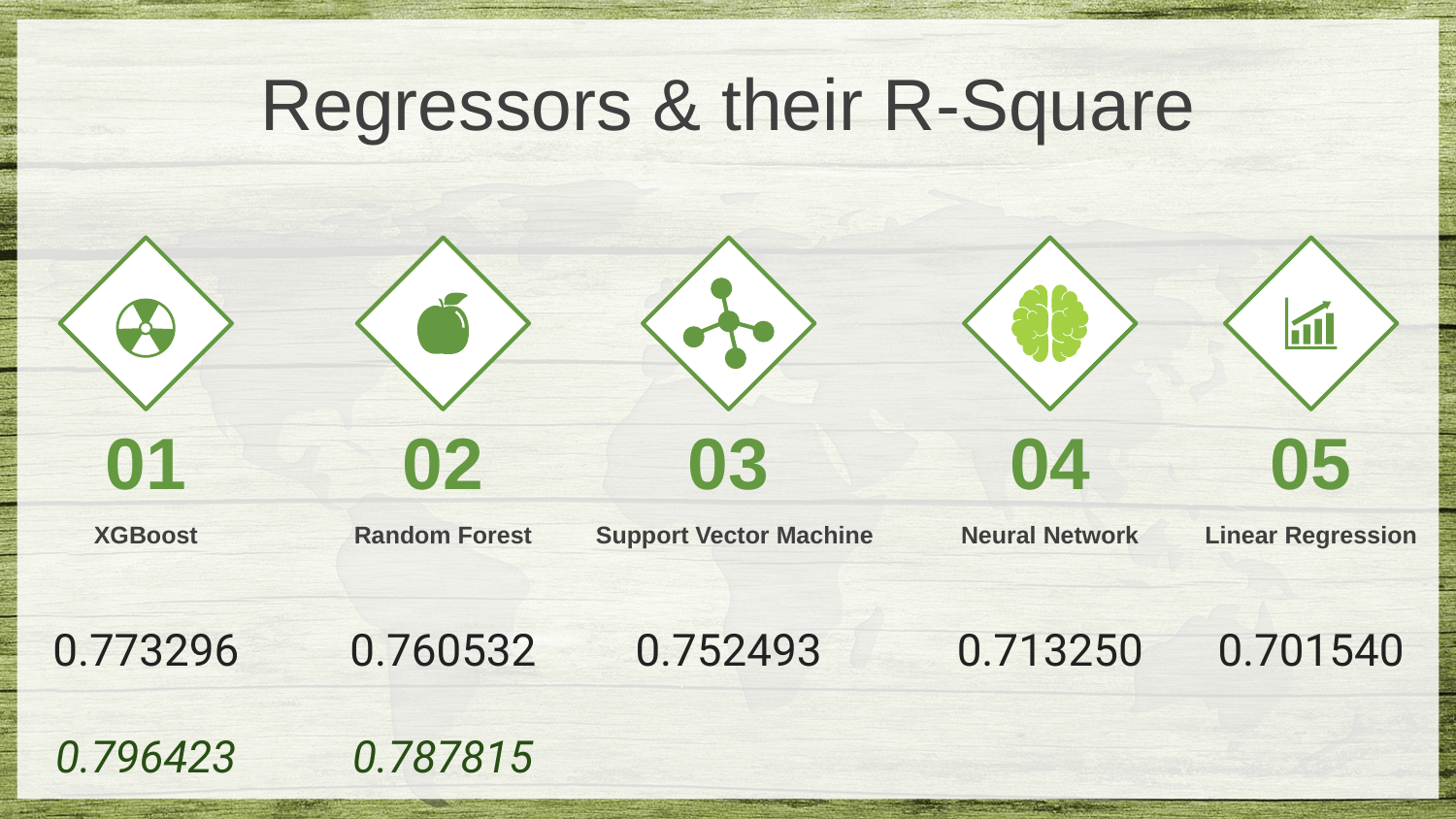

Regressors & their R-Square

01
02
03
04
05
Support Vector Machine
0.752493
XGBoost

0.773296

0.796423
Random Forest

0.760532

0.787815
Neural Network
0.713250
Linear Regression
0.701540